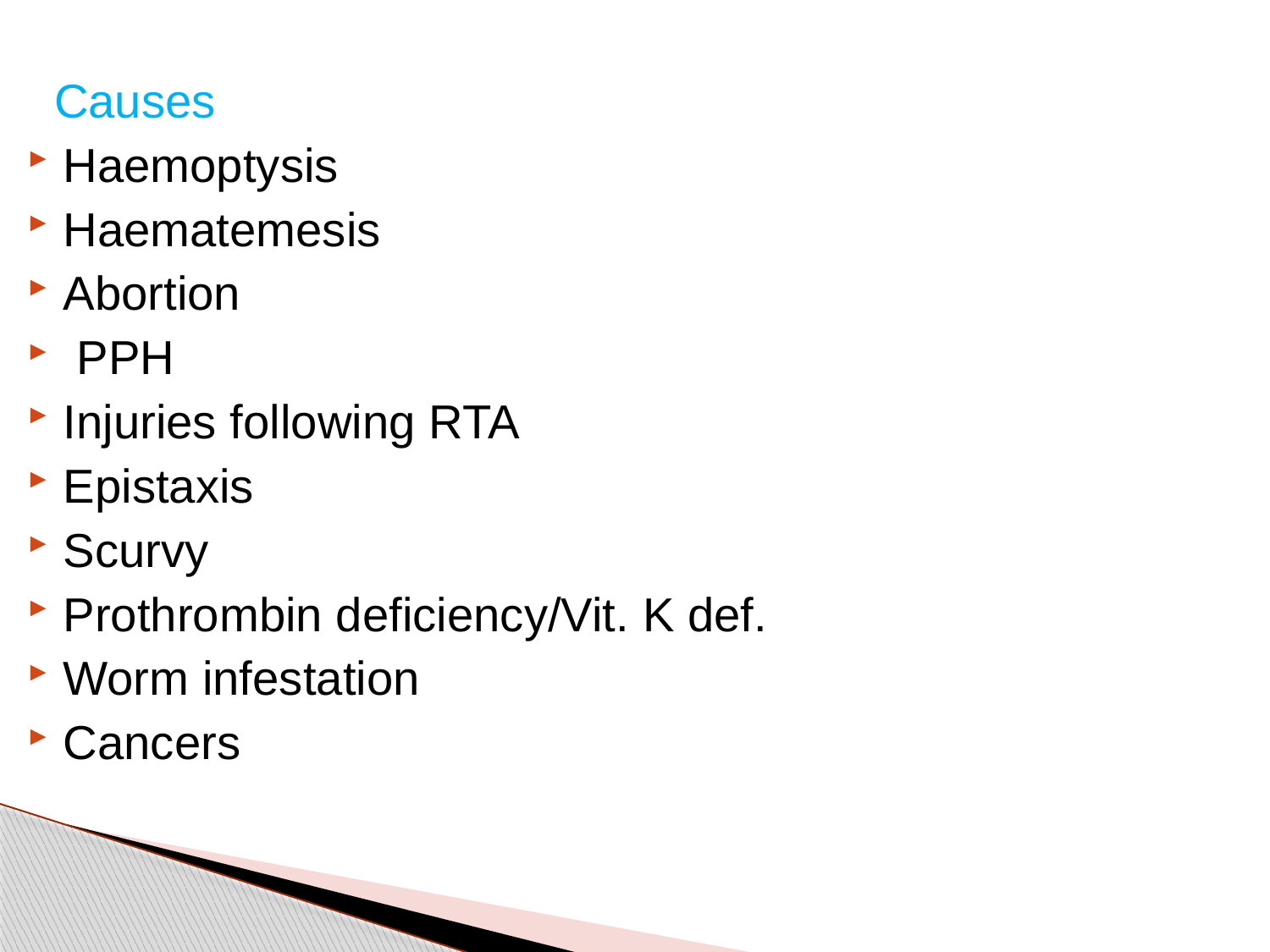

Causes
Haemoptysis
Haematemesis
Abortion
 PPH
Injuries following RTA
Epistaxis
Scurvy
Prothrombin deficiency/Vit. K def.
Worm infestation
Cancers